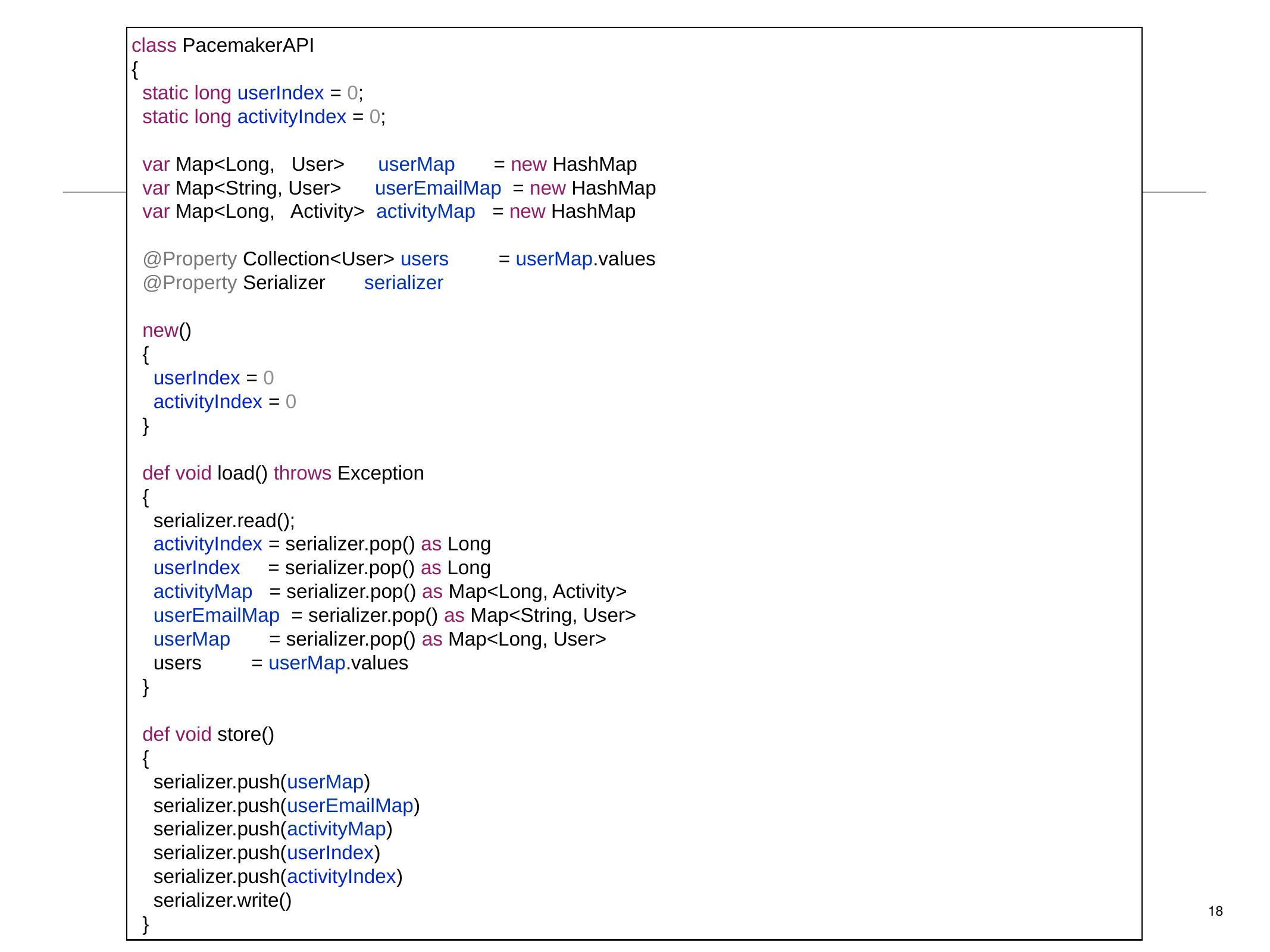

class PacemakerAPI
{
  static long userIndex = 0;
  static long activityIndex = 0;

  var Map<Long,   User>      userMap       = new HashMap
  var Map<String, User>      userEmailMap  = new HashMap
  var Map<Long,   Activity>  activityMap   = new HashMap

  @Property Collection<User> users         = userMap.values
  @Property Serializer       serializer

  new()
  {
    userIndex = 0
    activityIndex = 0
  }

  def void load() throws Exception
  {
    serializer.read();
    activityIndex = serializer.pop() as Long
    userIndex     = serializer.pop() as Long
    activityMap   = serializer.pop() as Map<Long, Activity>
    userEmailMap  = serializer.pop() as Map<String, User>
    userMap       = serializer.pop() as Map<Long, User>
    users         = userMap.values
  }

  def void store()
  {
    serializer.push(userMap)
    serializer.push(userEmailMap)
    serializer.push(activityMap)
    serializer.push(userIndex)
    serializer.push(activityIndex)
    serializer.write()
  }
18